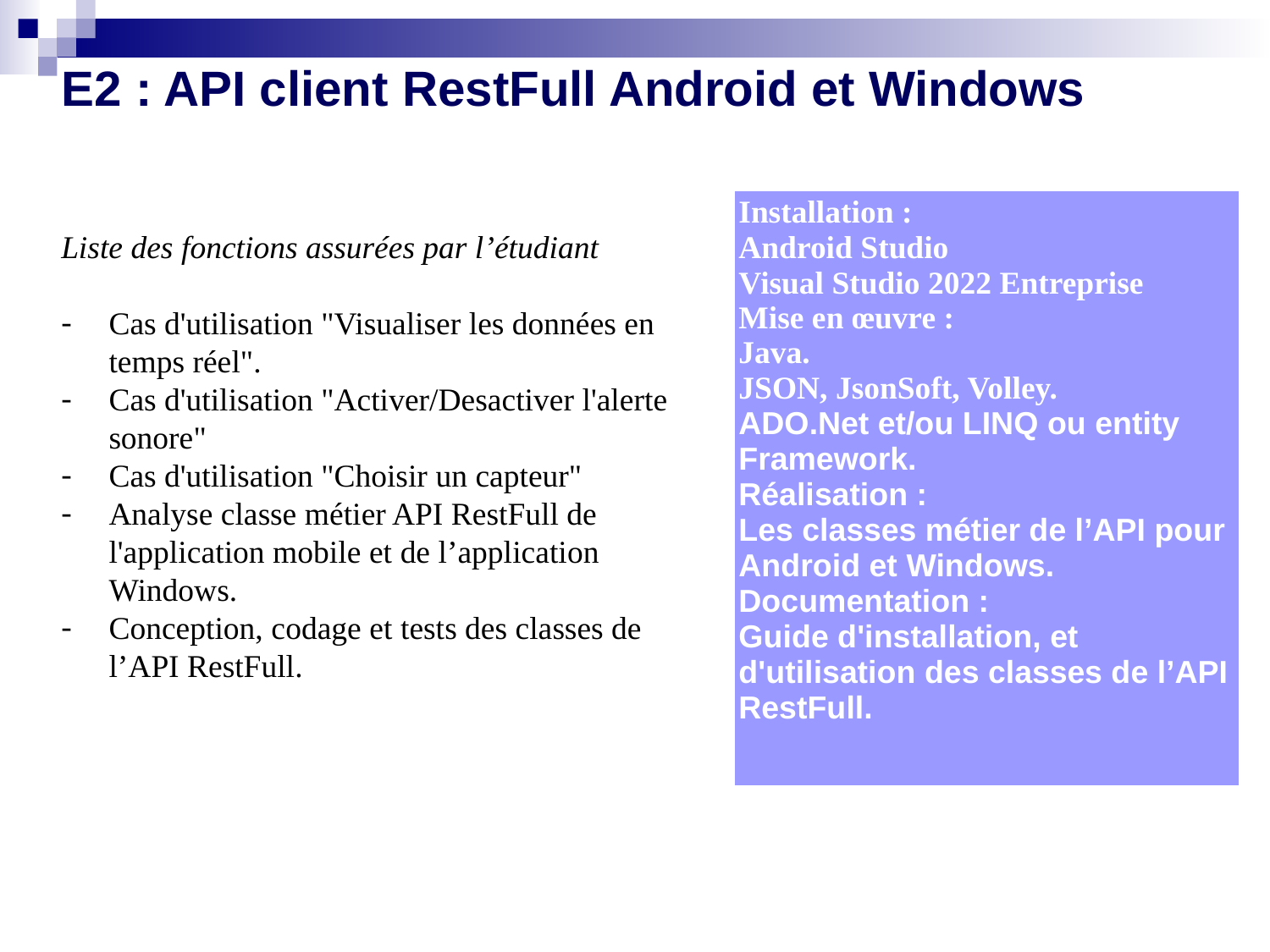

# E2 : API client RestFull Android et Windows
| Installation : Android Studio Visual Studio 2022 Entreprise Mise en œuvre : Java. JSON, JsonSoft, Volley. ADO.Net et/ou LINQ ou entity Framework. Réalisation : Les classes métier de l’API pour Android et Windows. Documentation : Guide d'installation, et d'utilisation des classes de l’API RestFull. |
| --- |
Liste des fonctions assurées par l’étudiant

Cas d'utilisation "Visualiser les données en temps réel".
Cas d'utilisation "Activer/Desactiver l'alerte sonore"
Cas d'utilisation "Choisir un capteur"
Analyse classe métier API RestFull de l'application mobile et de l’application Windows.
Conception, codage et tests des classes de l’API RestFull.